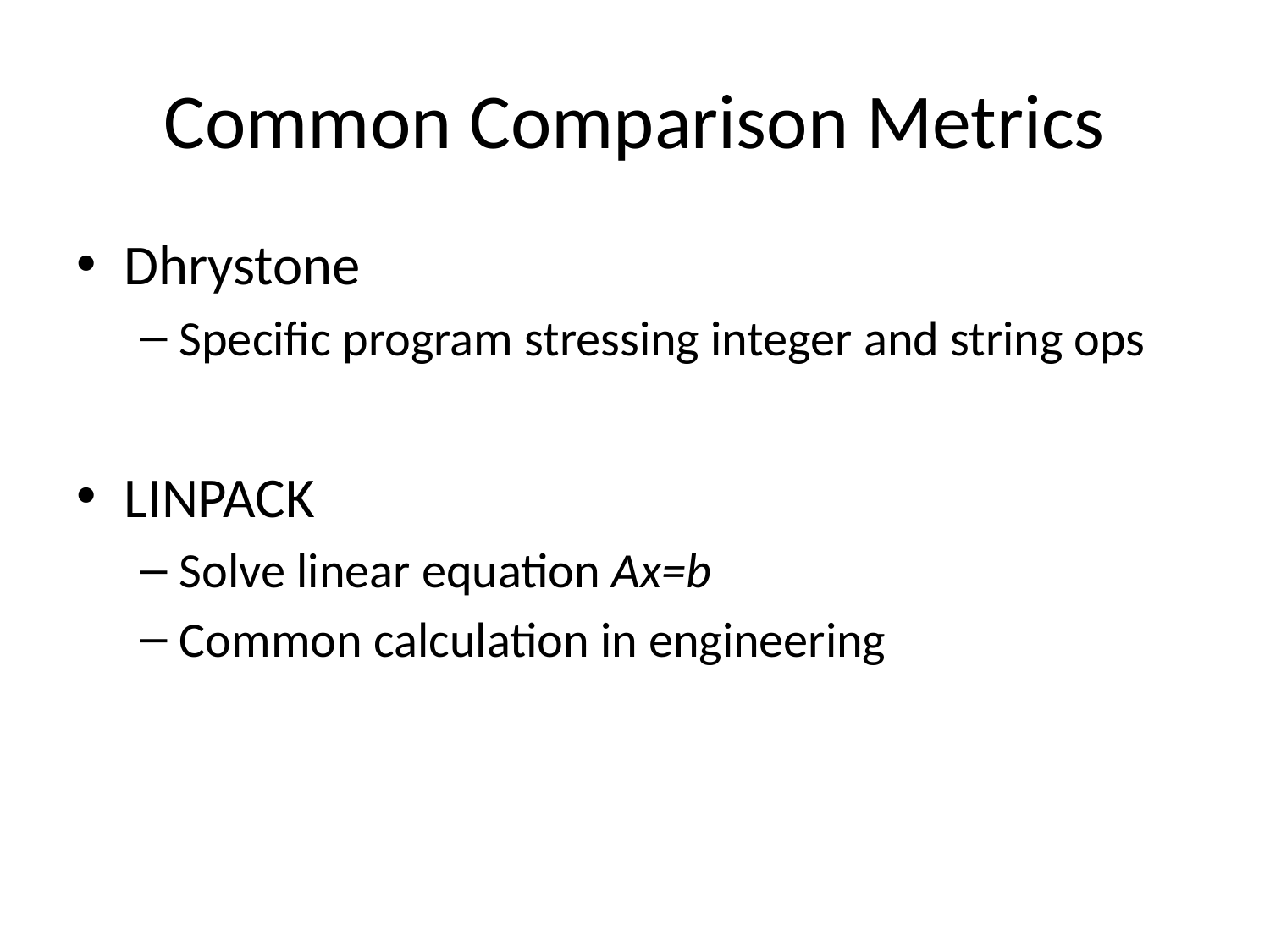

# Common Comparison Metrics
Dhrystone
Specific program stressing integer and string ops

LINPACK
Solve linear equation Ax=b
Common calculation in engineering